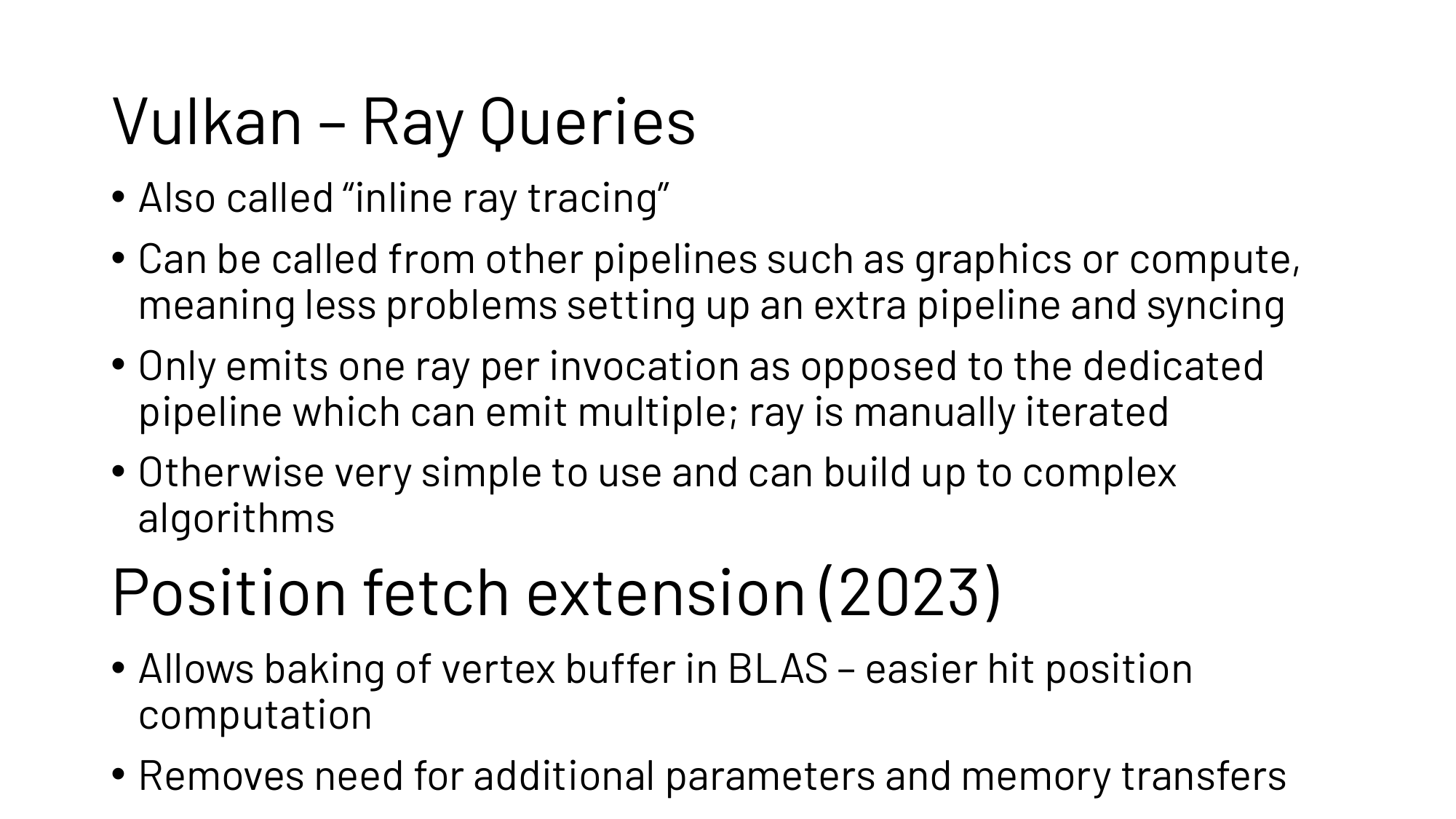

# Vulkan – Ray Queries
Also called “inline ray tracing”
Can be called from other pipelines such as graphics or compute, meaning less problems setting up an extra pipeline and syncing
Only emits one ray per invocation as opposed to the dedicated pipeline which can emit multiple; ray is manually iterated
Otherwise very simple to use and can build up to complex algorithms
Position fetch extension (2023)
Allows baking of vertex buffer in BLAS – easier hit position computation
Removes need for additional parameters and memory transfers